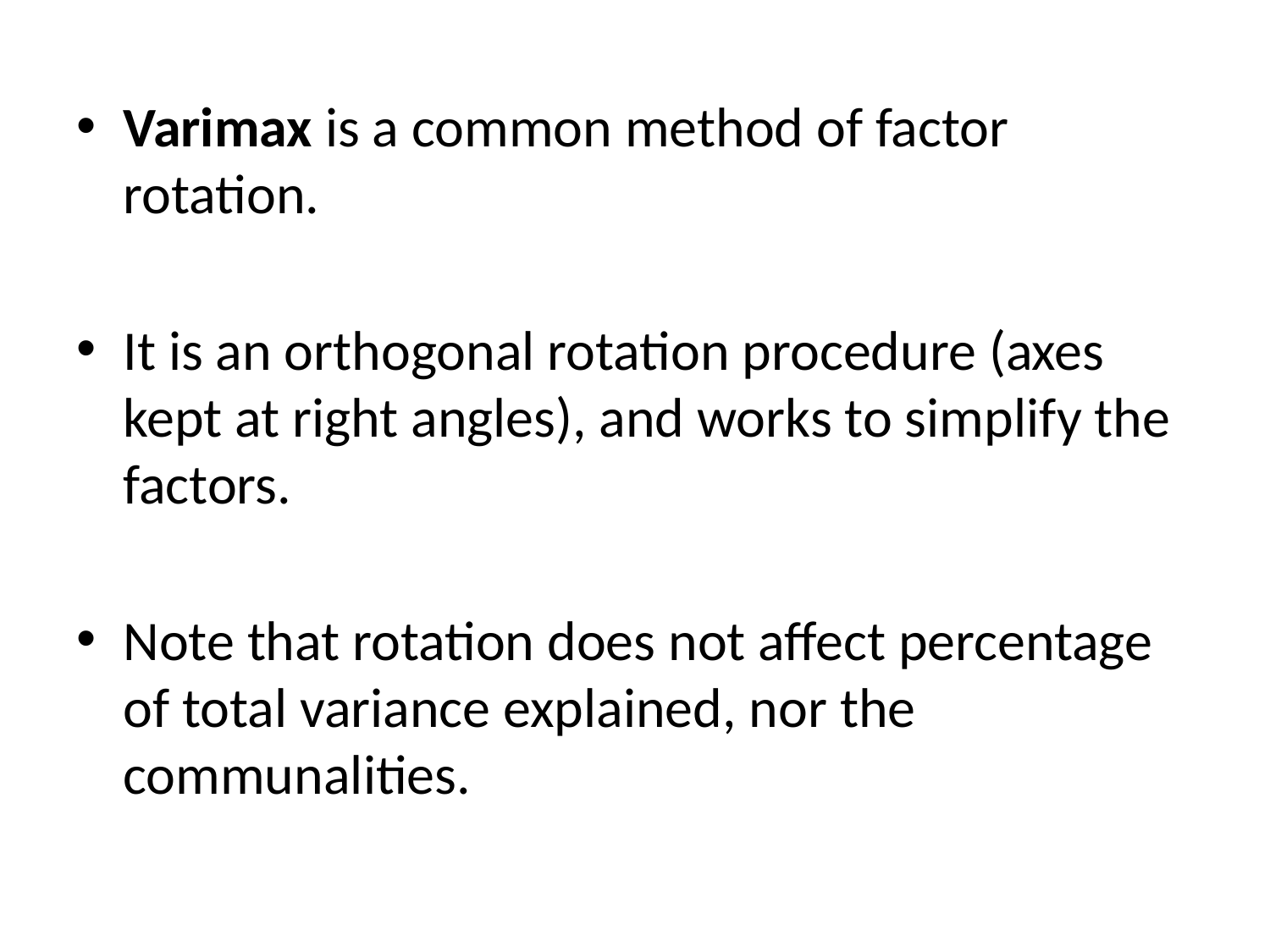

Varimax is a common method of factor rotation.

It is an orthogonal rotation procedure (axes kept at right angles), and works to simplify the factors.

Note that rotation does not affect percentage of total variance explained, nor the communalities.